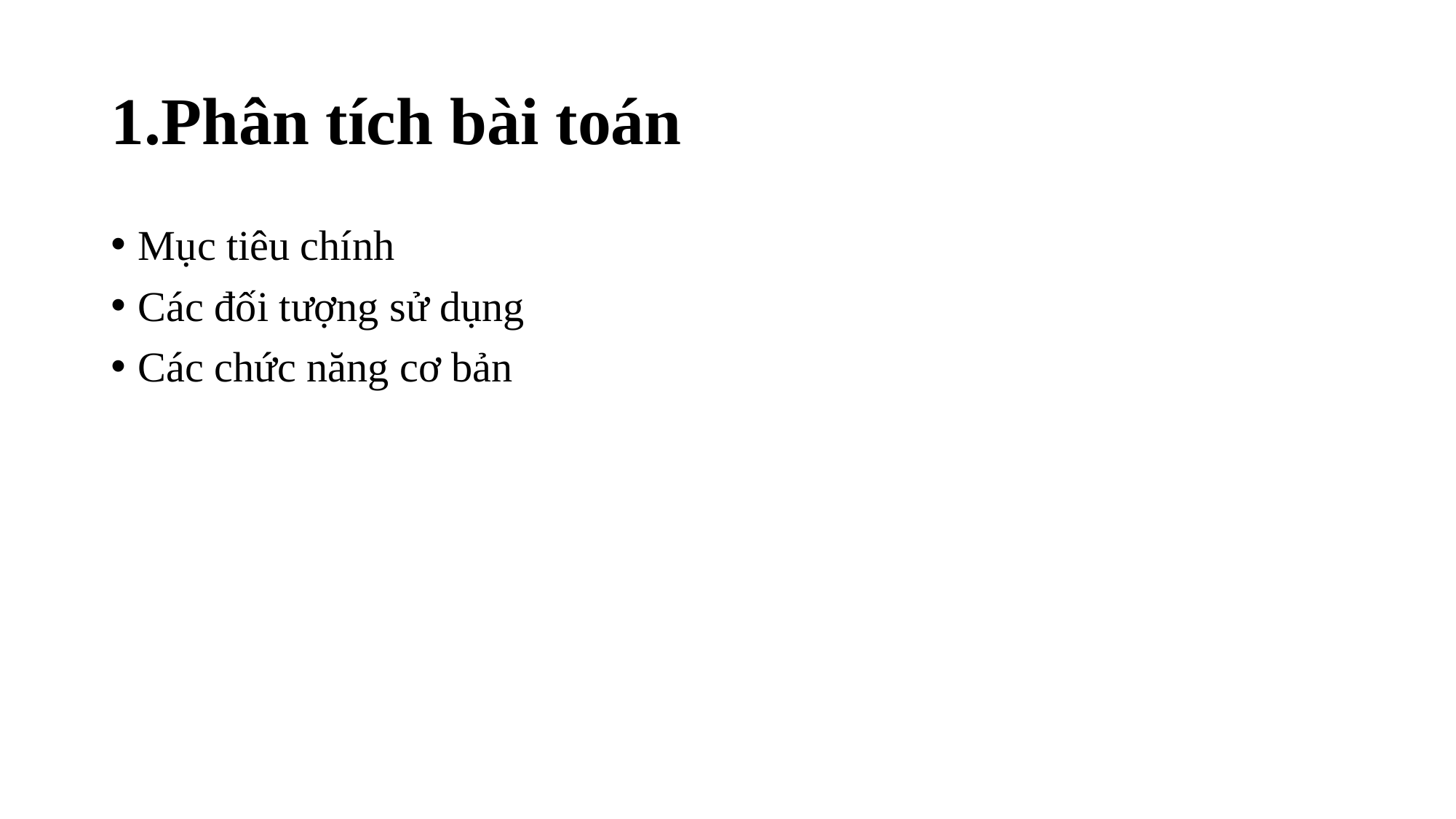

# 1.Phân tích bài toán
Mục tiêu chính
Các đối tượng sử dụng
Các chức năng cơ bản